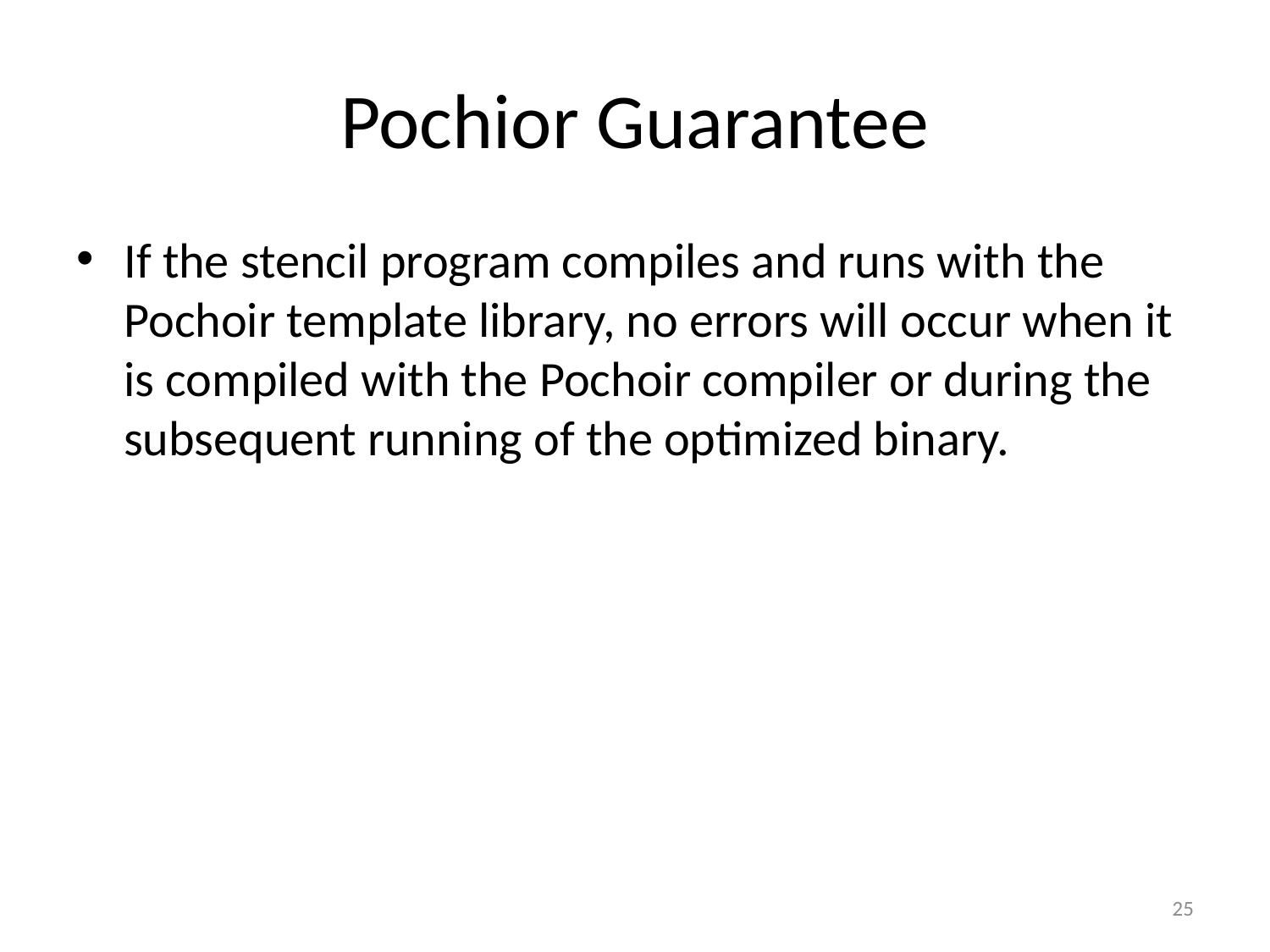

# Pochior Guarantee
If the stencil program compiles and runs with the Pochoir template library, no errors will occur when it is compiled with the Pochoir compiler or during the subsequent running of the optimized binary.

25